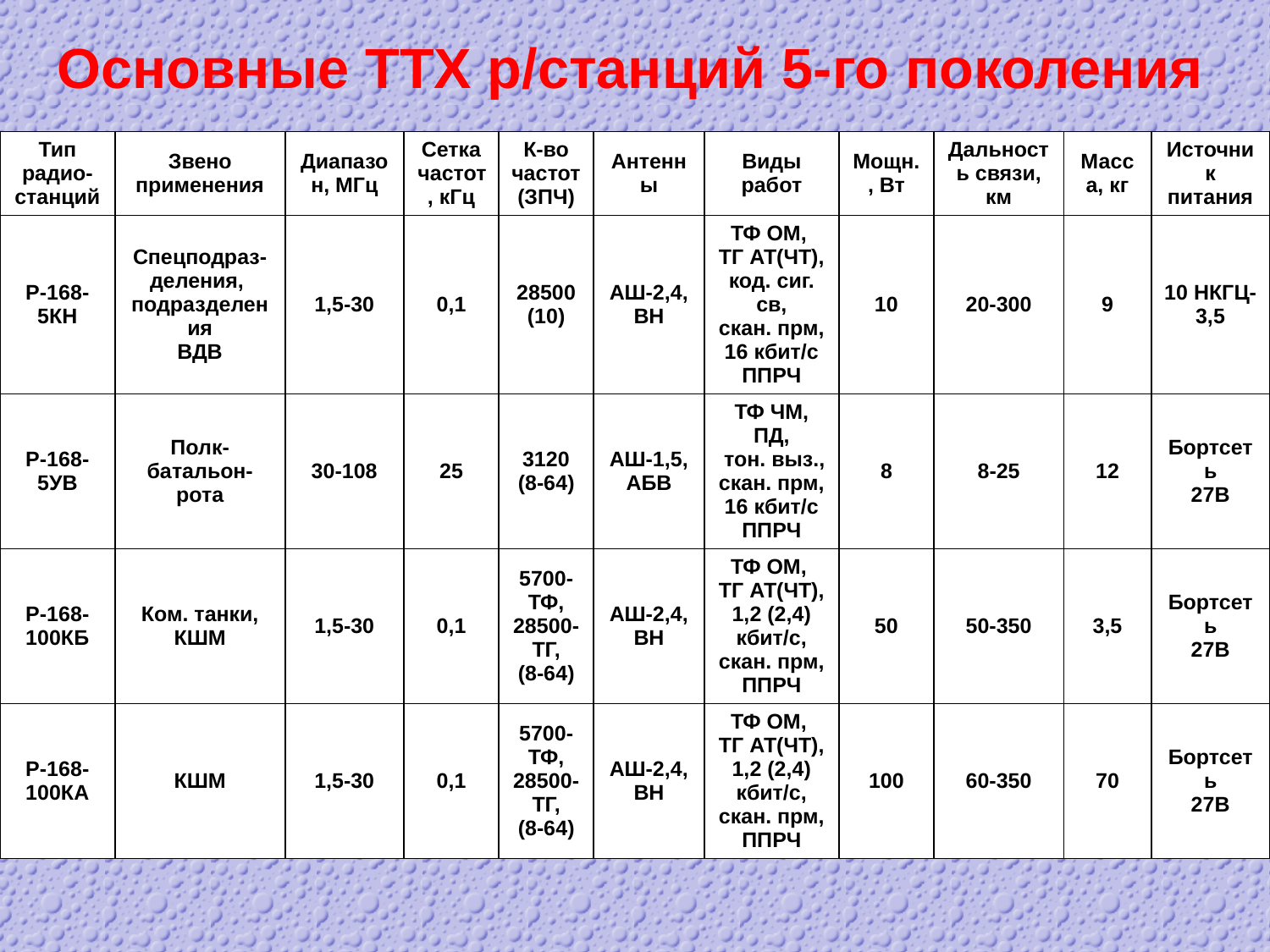

Основные ТТХ р/станций 5-го поколения
| Тип радио- станций | Звено применения | Диапазон, МГц | Сетка частот, кГц | К-во частот (ЗПЧ) | Антенны | Виды работ | Мощн., Вт | Дальность связи, км | Масса, кг | Источник питания |
| --- | --- | --- | --- | --- | --- | --- | --- | --- | --- | --- |
| Р-168-5КН | Спецподраз-деления, подразделения ВДВ | 1,5-30 | 0,1 | 28500 (10) | АШ-2,4, ВН | ТФ ОМ, ТГ АТ(ЧТ), код. сиг. св, скан. прм, 16 кбит/с ППРЧ | 10 | 20-300 | 9 | 10 НКГЦ-3,5 |
| Р-168-5УВ | Полк-батальон-рота | 30-108 | 25 | 3120 (8-64) | АШ-1,5, АБВ | ТФ ЧМ, ПД, тон. выз., скан. прм, 16 кбит/с ППРЧ | 8 | 8-25 | 12 | Бортсеть 27В |
| Р-168-100КБ | Ком. танки, КШМ | 1,5-30 | 0,1 | 5700-ТФ, 28500-ТГ, (8-64) | АШ-2,4, ВН | ТФ ОМ, ТГ АТ(ЧТ), 1,2 (2,4) кбит/с, скан. прм, ППРЧ | 50 | 50-350 | 3,5 | Бортсеть 27В |
| Р-168-100КА | КШМ | 1,5-30 | 0,1 | 5700-ТФ, 28500-ТГ, (8-64) | АШ-2,4, ВН | ТФ ОМ, ТГ АТ(ЧТ), 1,2 (2,4) кбит/с, скан. прм, ППРЧ | 100 | 60-350 | 70 | Бортсеть 27В |